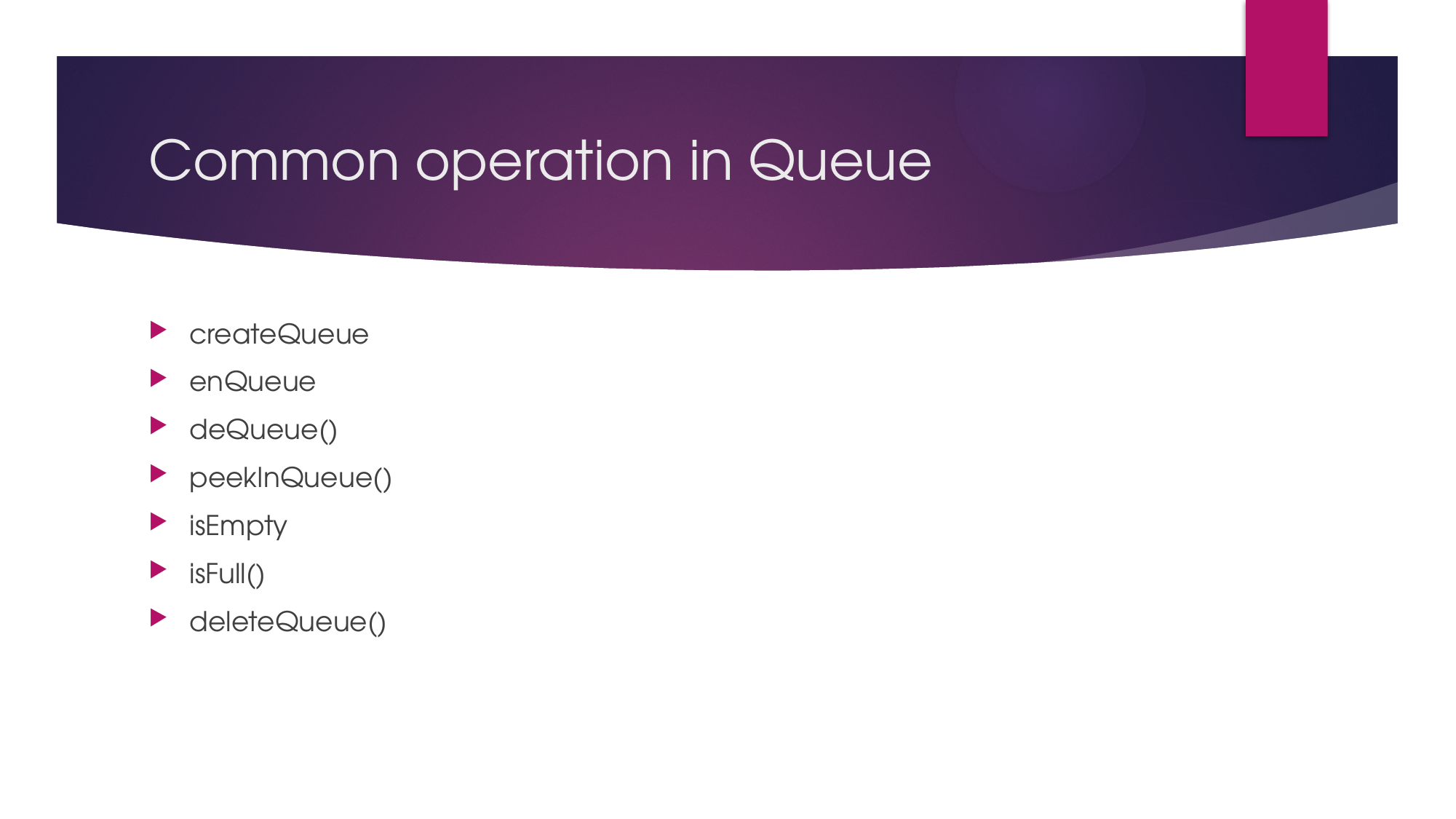

# Common operation in Queue
createQueue
enQueue
deQueue()
peekInQueue()
isEmpty
isFull()
deleteQueue()